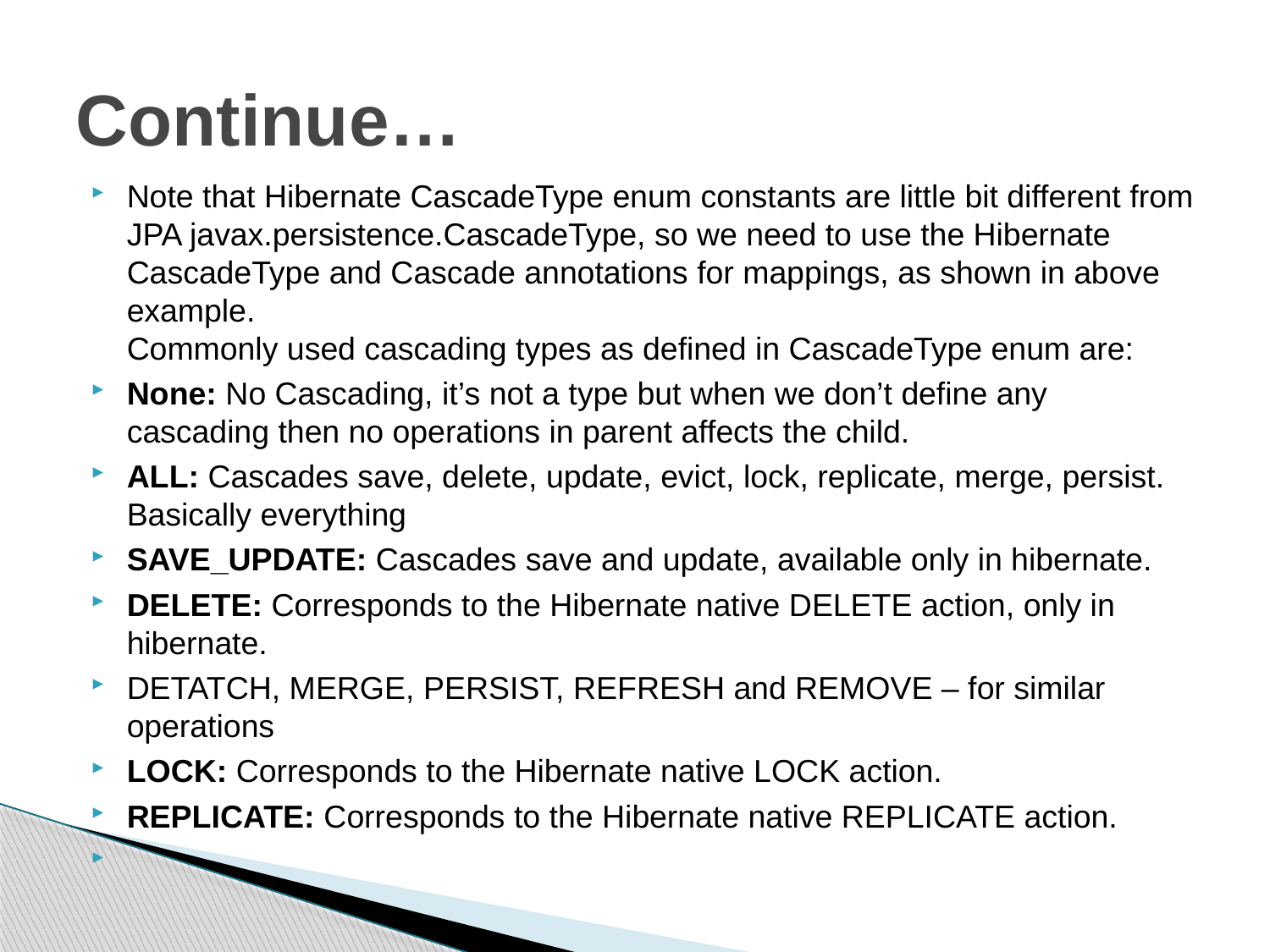

# Continue…
Note that Hibernate CascadeType enum constants are little bit different from JPA javax.persistence.CascadeType, so we need to use the Hibernate CascadeType and Cascade annotations for mappings, as shown in above example.
Commonly used cascading types as defined in CascadeType enum are:
None: No Cascading, it’s not a type but when we don’t define any cascading then no operations in parent affects the child.
ALL: Cascades save, delete, update, evict, lock, replicate, merge, persist. Basically everything
SAVE_UPDATE: Cascades save and update, available only in hibernate.
DELETE: Corresponds to the Hibernate native DELETE action, only in hibernate.
DETATCH, MERGE, PERSIST, REFRESH and REMOVE – for similar operations
LOCK: Corresponds to the Hibernate native LOCK action.
REPLICATE: Corresponds to the Hibernate native REPLICATE action.